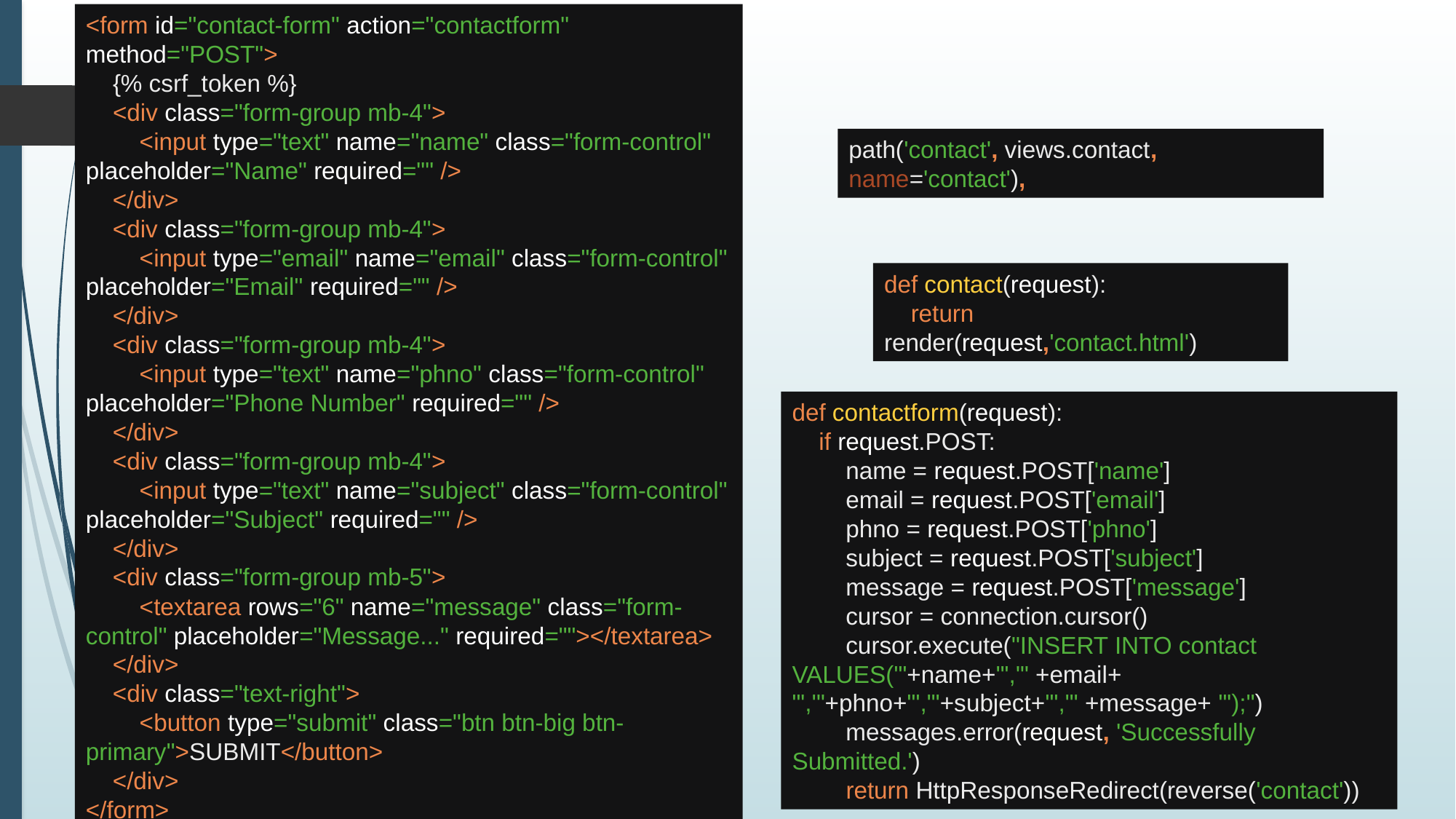

<form id="contact-form" action="contactform" method="POST">
    {% csrf_token %}
    <div class="form-group mb-4">
        <input type="text" name="name" class="form-control" placeholder="Name" required="" />
    </div>
    <div class="form-group mb-4">
        <input type="email" name="email" class="form-control" placeholder="Email" required="" />
    </div>
    <div class="form-group mb-4">
        <input type="text" name="phno" class="form-control" placeholder="Phone Number" required="" />
    </div>
    <div class="form-group mb-4">
        <input type="text" name="subject" class="form-control" placeholder="Subject" required="" />
    </div>
    <div class="form-group mb-5">
        <textarea rows="6" name="message" class="form-control" placeholder="Message..." required=""></textarea>
    </div>
    <div class="text-right">
        <button type="submit" class="btn btn-big btn-primary">SUBMIT</button>
    </div>
</form>
path('contact', views.contact, name='contact'),
def contact(request):
    return render(request,'contact.html')
def contactform(request):
    if request.POST:
        name = request.POST['name']
        email = request.POST['email']
        phno = request.POST['phno']
        subject = request.POST['subject']
        message = request.POST['message']
        cursor = connection.cursor()
        cursor.execute("INSERT INTO contact VALUES('"+name+"','" +email+ "','"+phno+"','"+subject+"','" +message+ "');")
        messages.error(request, 'Successfully Submitted.')
        return HttpResponseRedirect(reverse('contact'))